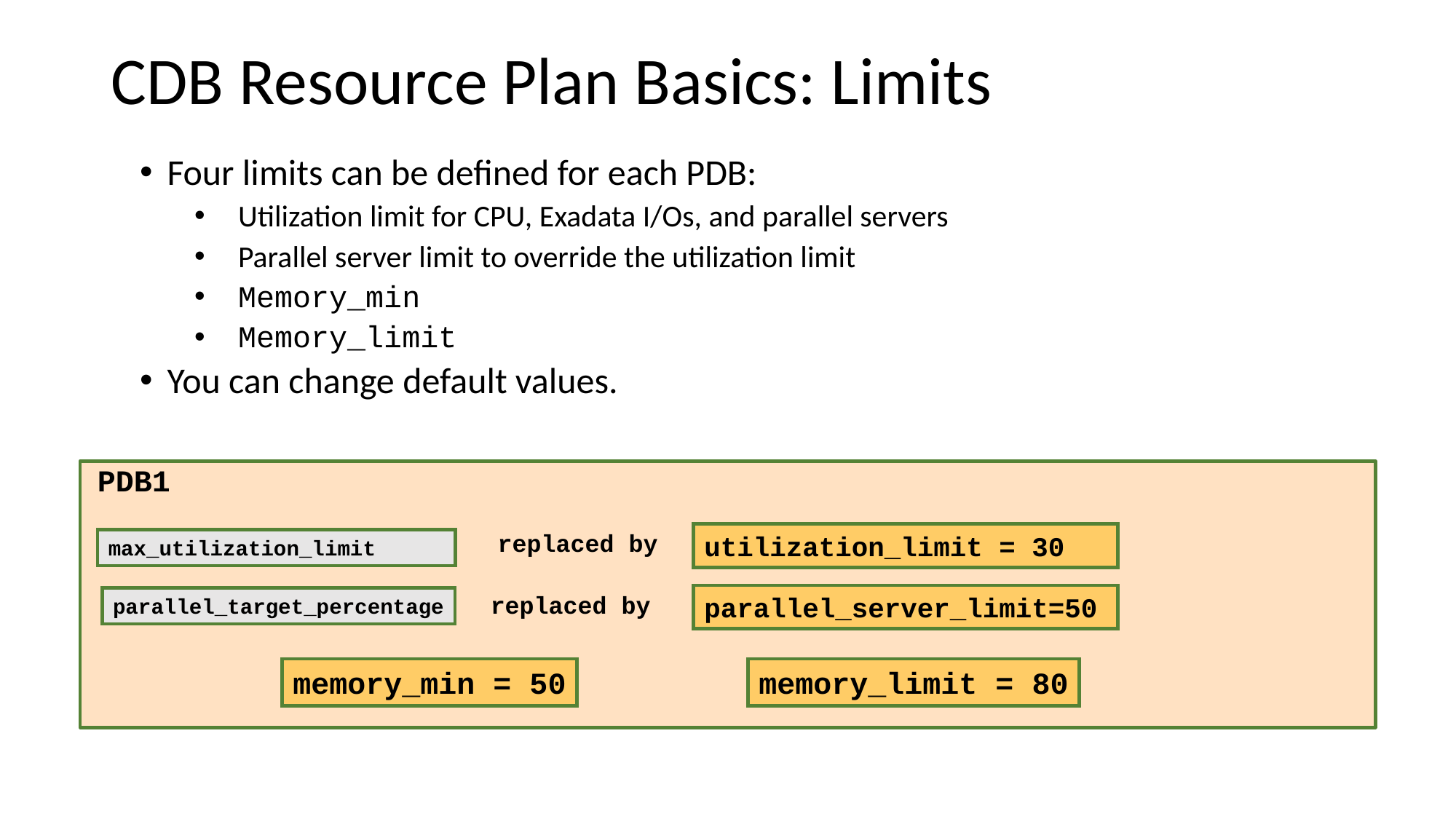

# CDB Resource Plan Basics: Limits
Four limits can be defined for each PDB:
Utilization limit for CPU, Exadata I/Os, and parallel servers
Parallel server limit to override the utilization limit
Memory_min
Memory_limit
You can change default values.
PDB1

                      replaced by

                           replaced by
utilization_limit = 30
max_utilization_limit
parallel_server_limit=50
parallel_target_percentage
memory_min = 50
memory_limit = 80